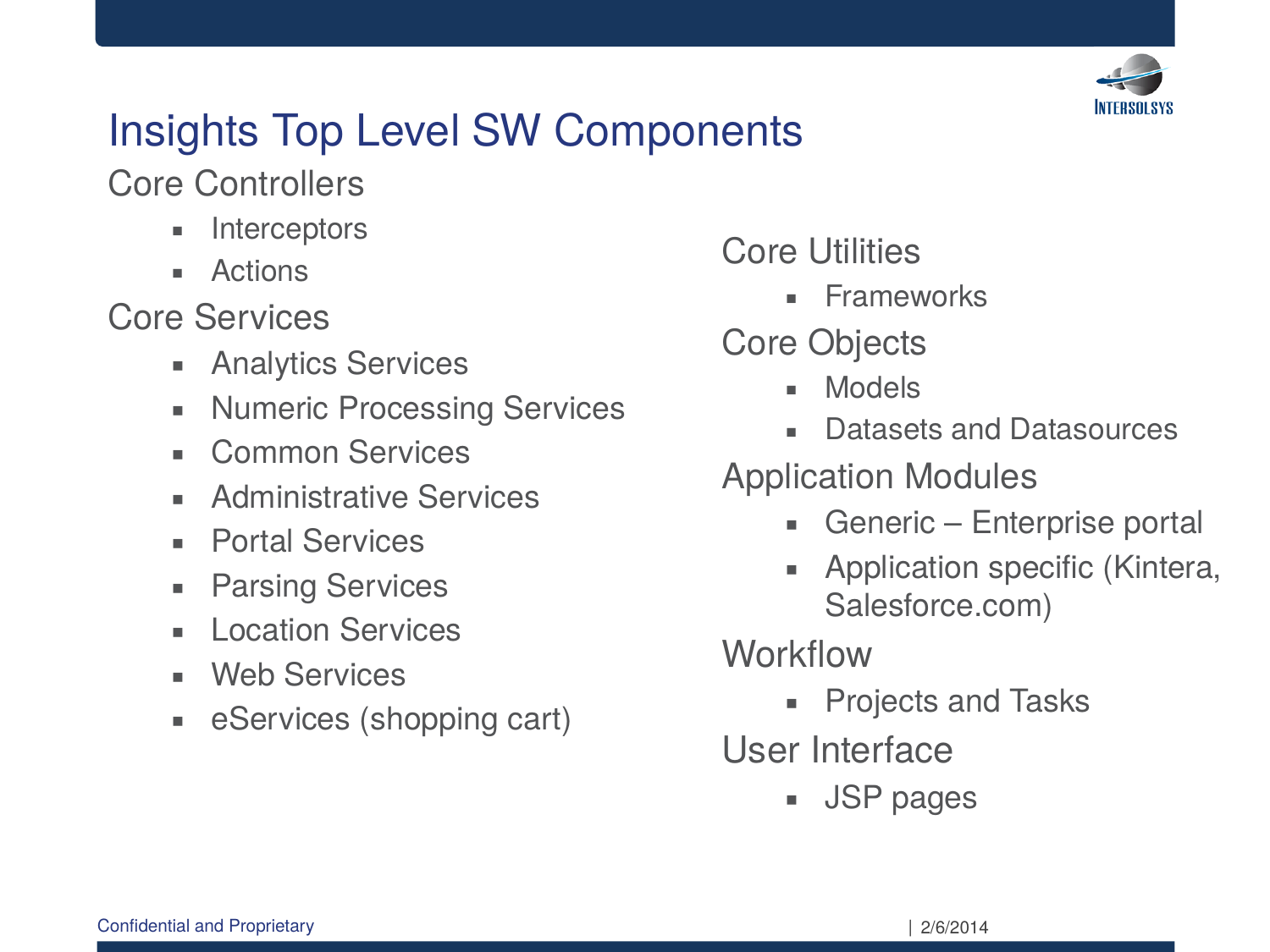

# Insights Top Level SW Components
Core Controllers
Interceptors
Actions
Core Services
Analytics Services
Numeric Processing Services
Common Services
Administrative Services
Portal Services
Parsing Services
Location Services
Web Services
eServices (shopping cart)

Core Utilities
Frameworks
Core Objects
Models
Datasets and Datasources
Application Modules
Generic – Enterprise portal
Application specific (Kintera, Salesforce.com)
Workflow
Projects and Tasks
User Interface
JSP pages

2/6/2014